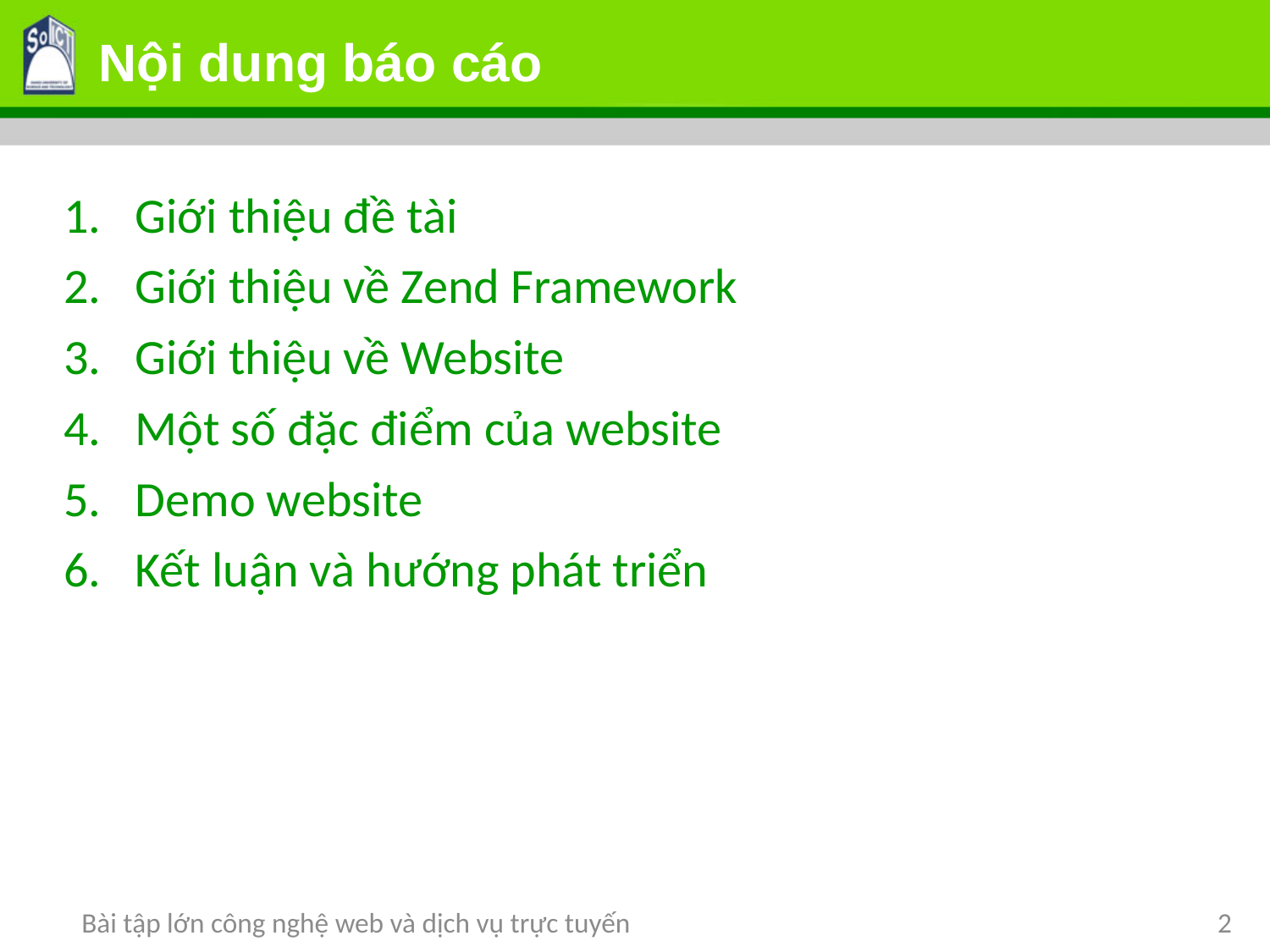

# Nội dung báo cáo
Giới thiệu đề tài
Giới thiệu về Zend Framework
Giới thiệu về Website
Một số đặc điểm của website
Demo website
Kết luận và hướng phát triển
Bài tập lớn công nghệ web và dịch vụ trực tuyến
2